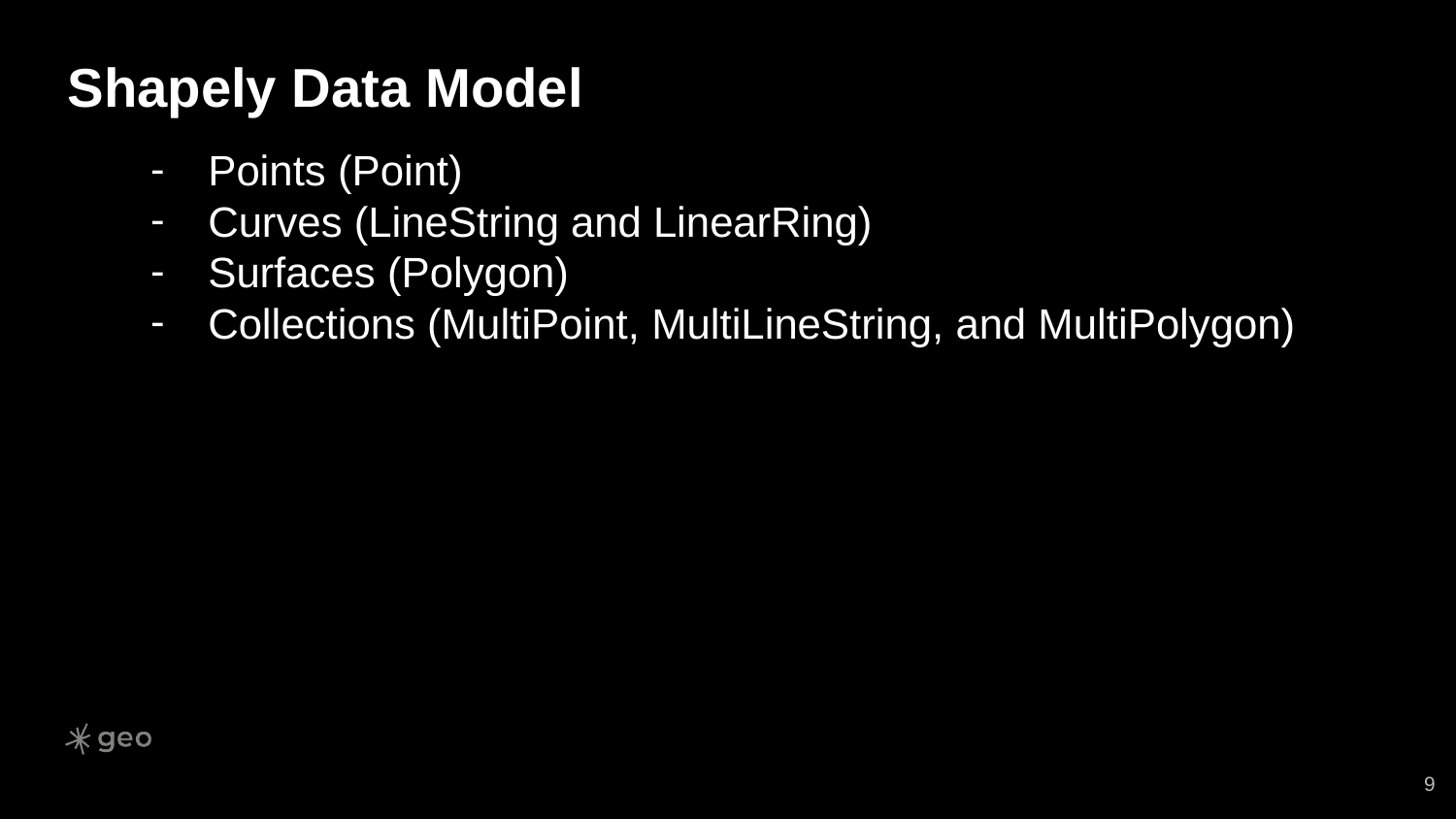

# Shapely Data Model
Points (Point)
Curves (LineString and LinearRing)
Surfaces (Polygon)
Collections (MultiPoint, MultiLineString, and MultiPolygon)
9